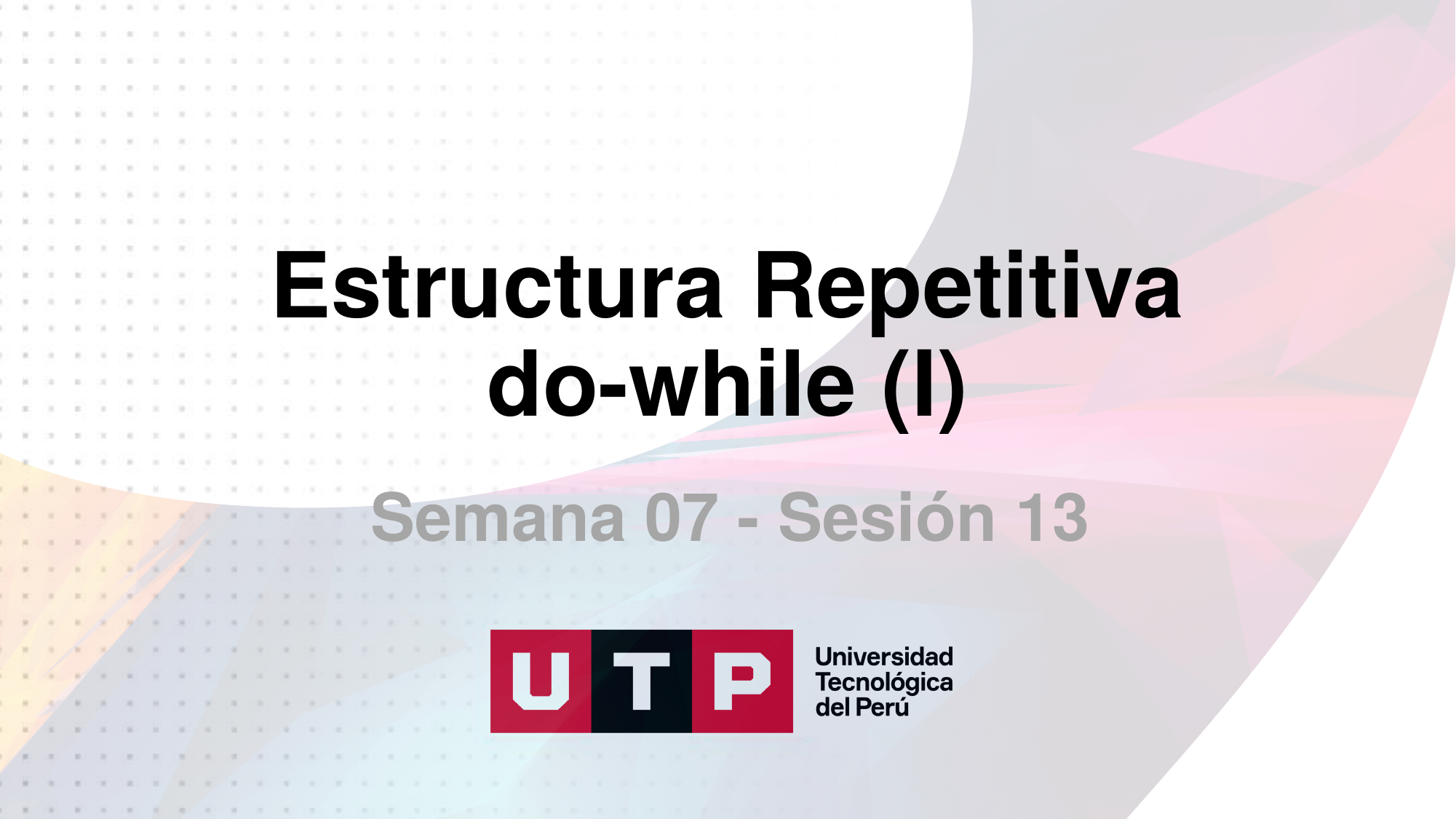

# Estructura Repetitiva do-while (I)
Semana 07 - Sesión 13